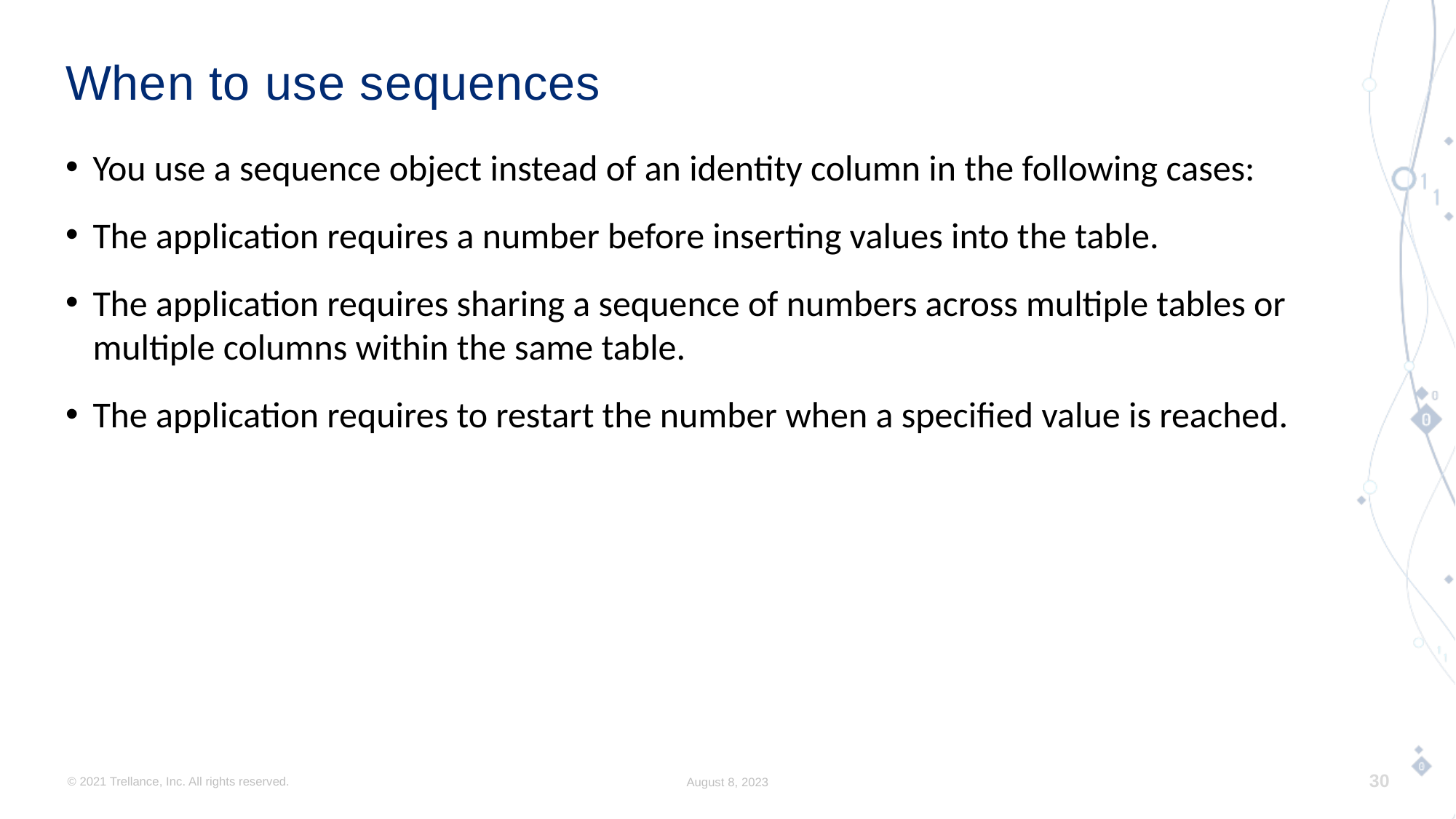

# When to use sequences
You use a sequence object instead of an identity column in the following cases:
The application requires a number before inserting values into the table.
The application requires sharing a sequence of numbers across multiple tables or multiple columns within the same table.
The application requires to restart the number when a specified value is reached.

© 2021 Trellance, Inc. All rights reserved.
August 8, 2023
30